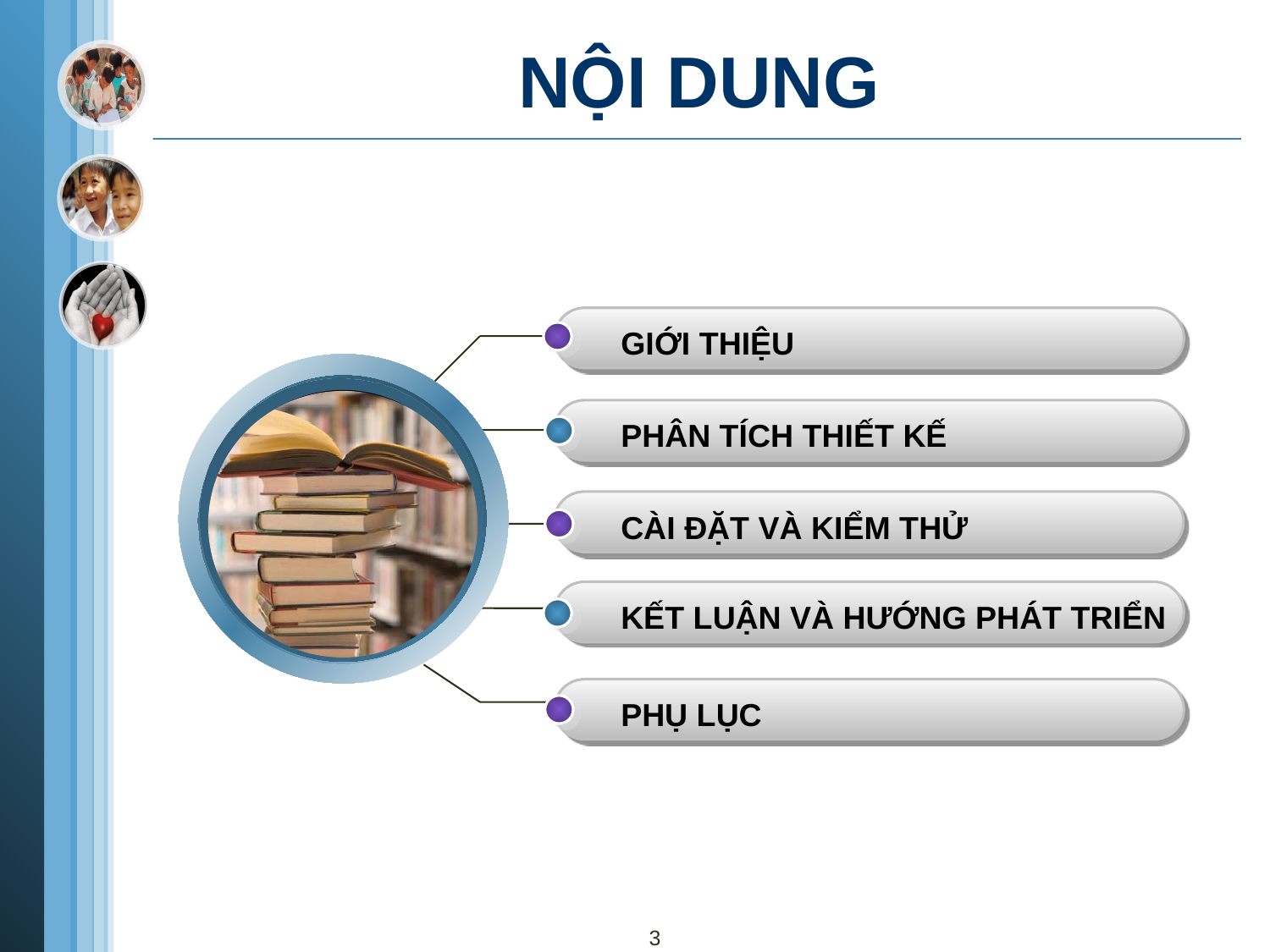

# NỘI DUNG

GIỚI THIỆU

PHÂN TÍCH THIẾT KẾ

CÀI ĐẶT VÀ KIỂM THỬ

KẾT LUẬN VÀ HƯỚNG PHÁT TRIỂN

PHỤ LỤC

3